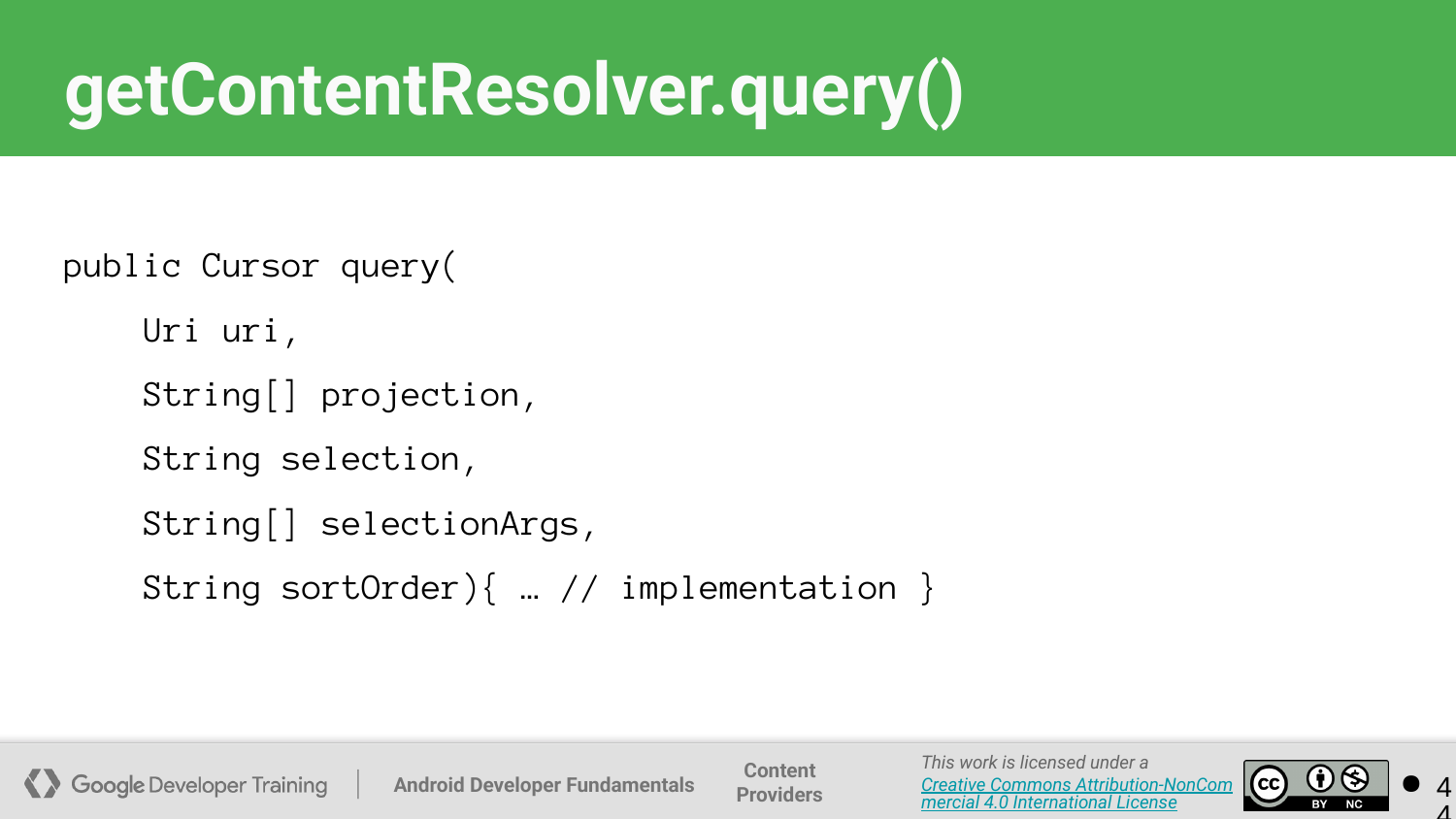

# getContentResolver.query()
public Cursor query(
    Uri uri,
    String[] projection,
    String selection,
    String[] selectionArgs,
    String sortOrder){ … // implementation }

44